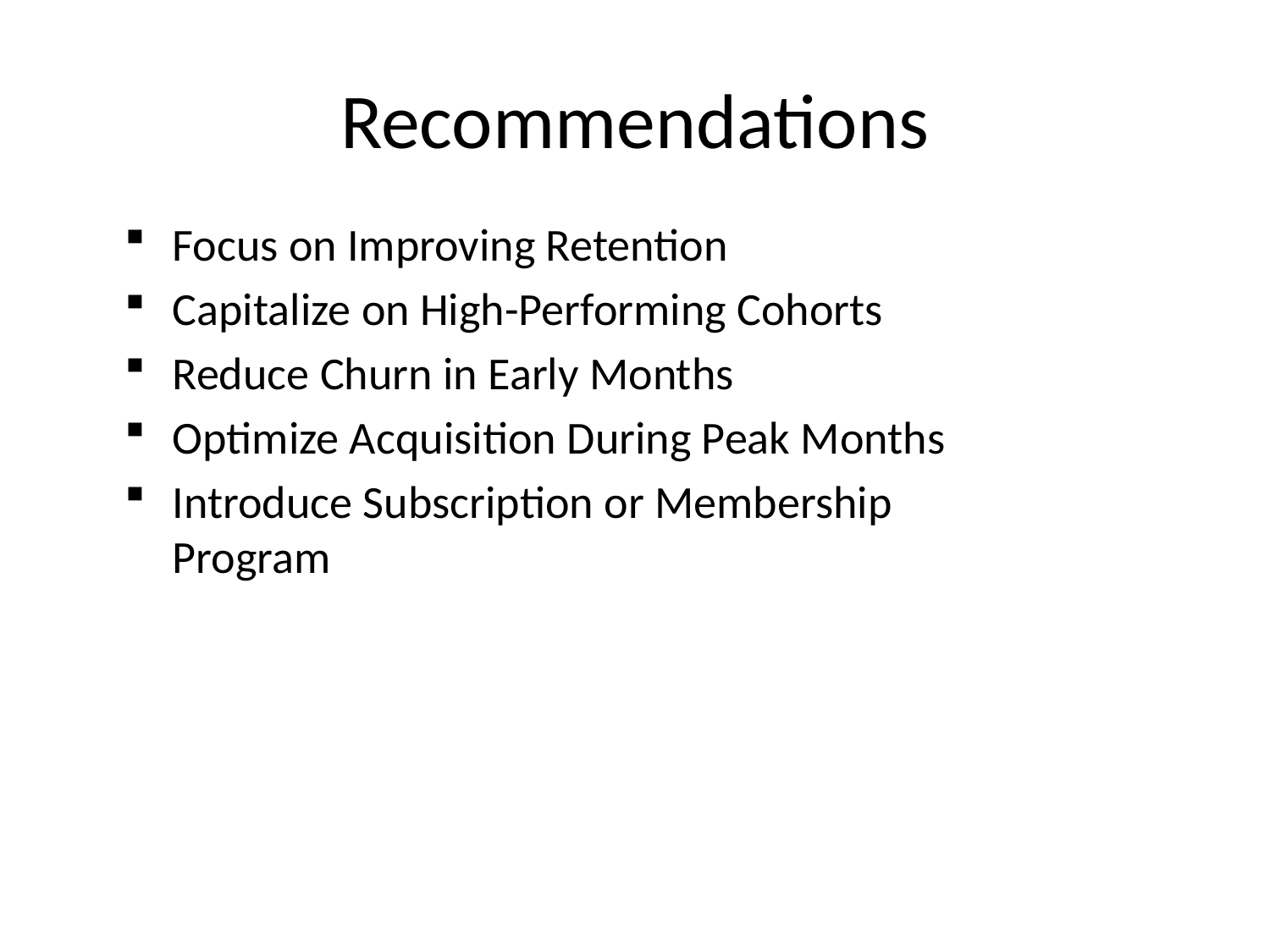

# Recommendations
Focus on Improving Retention
Capitalize on High-Performing Cohorts
Reduce Churn in Early Months
Optimize Acquisition During Peak Months
Introduce Subscription or Membership Program